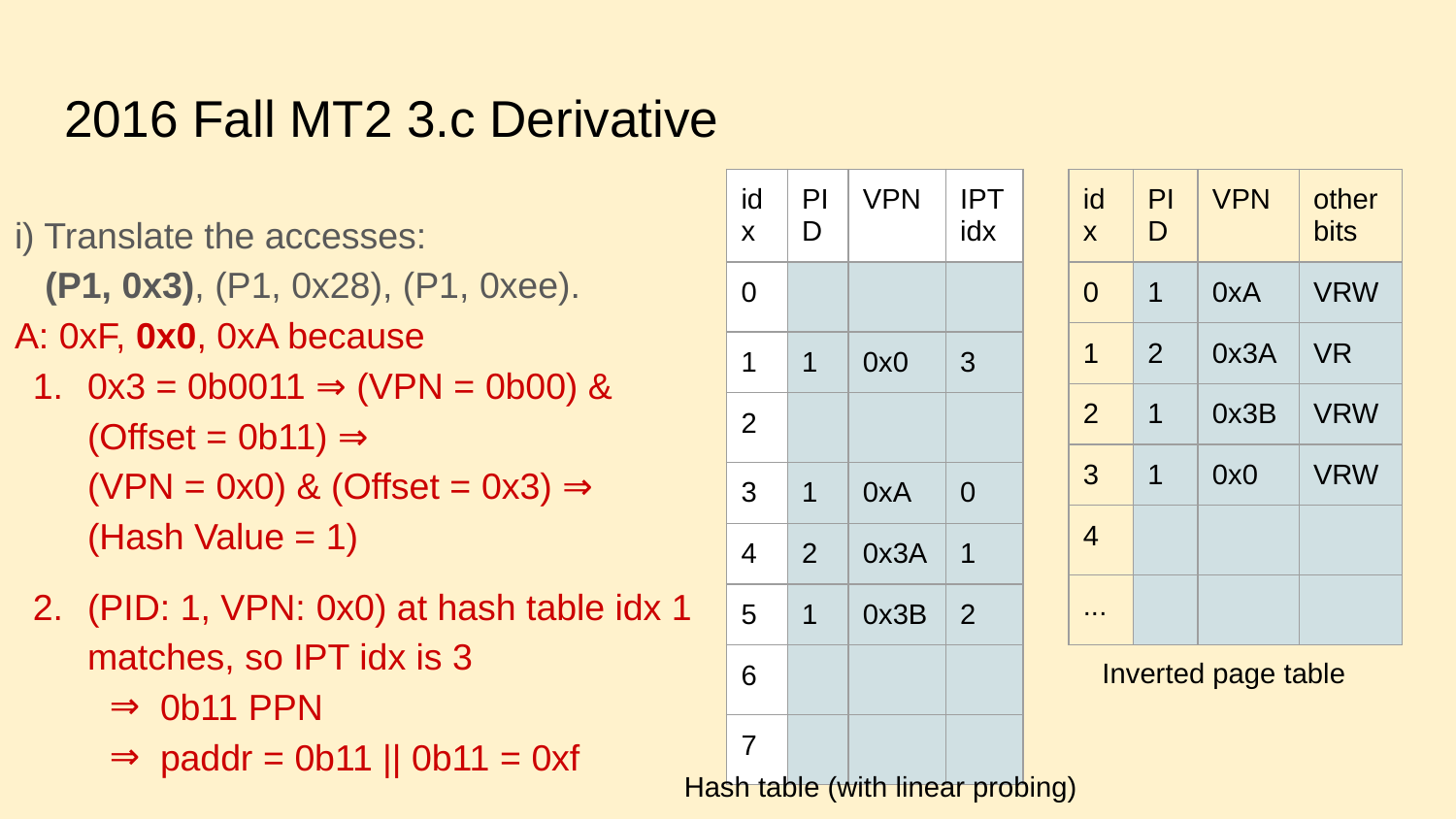

# 2016 Fall MT2 3.c Derivative
| idx | PID | VPN | other bits |
| --- | --- | --- | --- |
| 0 | 1 | 0xA | VRW |
| 1 | 2 | 0x3A | VR |
| 2 | 1 | 0x3B | VRW |
| 3 | 1 | 0x0 | VRW |
| 4 |  |  |  |
| ... |  |  |  |
| idx | PID | VPN | IPT idx |
| --- | --- | --- | --- |
| 0 |  |  |  |
| 1 | 1 | 0x0 | 3 |
| 2 |  |  |  |
| 3 | 1 | 0xA | 0 |
| 4 | 2 | 0x3A | 1 |
| 5 | 1 | 0x3B | 2 |
| 6 |  |  |  |
| 7 |  |  |  |
| idx | PID | VPN | IPT idx |
| --- | --- | --- | --- |
| 0 |  |  |  |
| 1 | 1 | 0x0 | 3 |
| 2 |  |  |  |
| 3 | 1 | 0xA | 0 |
| 4 | 2 | 0x3A | 1 |
| 5 | 1 | 0x3B | 2 |
| 6 |  |  |  |
| 7 |  |  |  |
i) Translate the accesses:
   (P1, 0x3), (P1, 0x28), (P1, 0xee).
A: 0xF, 0x0, 0xA because
0x3 = 0b0011 ⇒ (VPN = 0b00) &
(Offset = 0b11) ⇒
(VPN = 0x0) & (Offset = 0x3) ⇒
(Hash Value = 1)
(PID: 1, VPN: 0x0) at hash table idx 1 matches, so IPT idx is 3
0b11 PPN
paddr = 0b11 || 0b11 = 0xf
Inverted page table
Hash table (with linear probing)